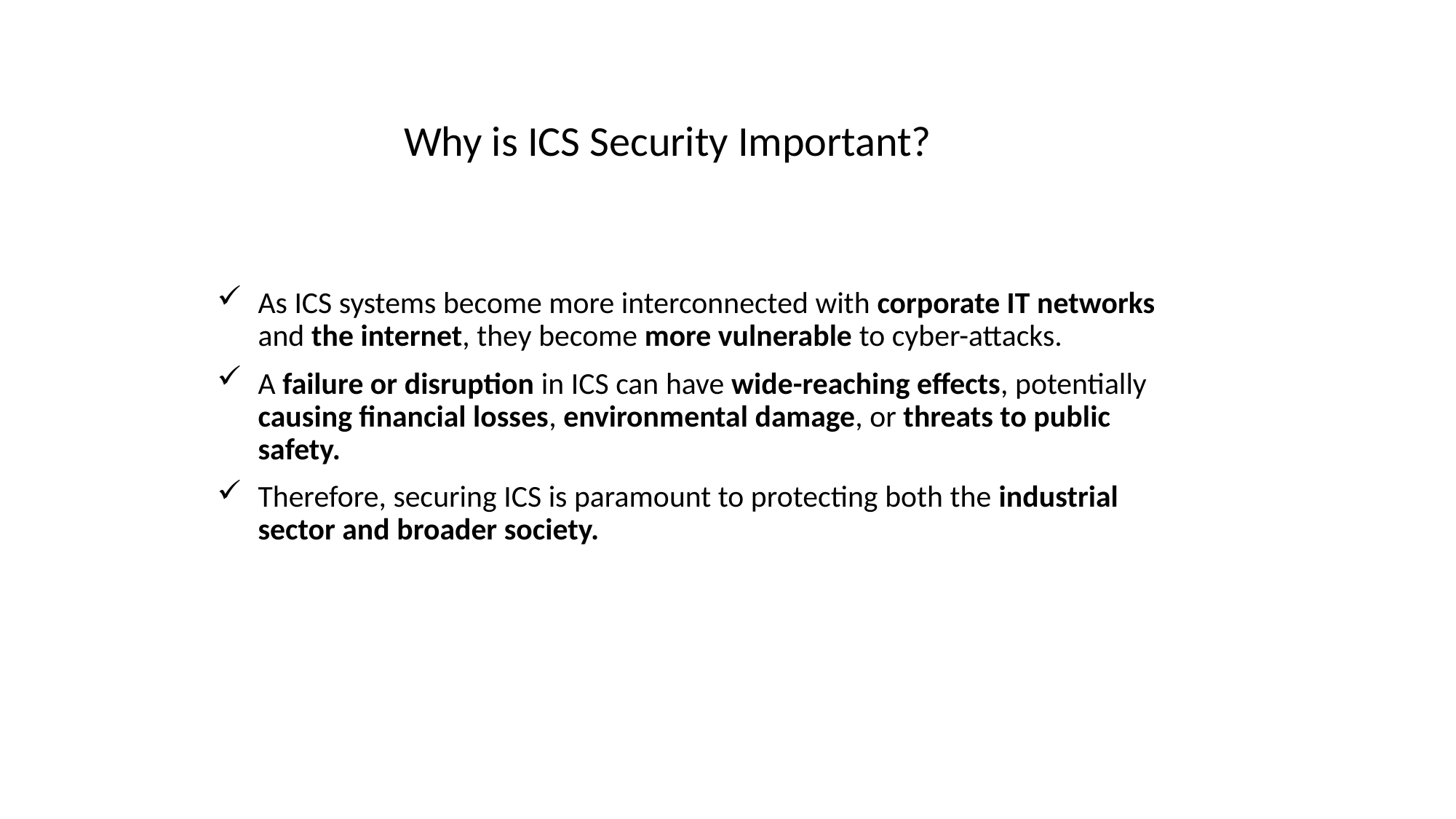

Why is ICS Security Important?
As ICS systems become more interconnected with corporate IT networks and the internet, they become more vulnerable to cyber-attacks.
A failure or disruption in ICS can have wide-reaching effects, potentially causing financial losses, environmental damage, or threats to public safety.
Therefore, securing ICS is paramount to protecting both the industrial sector and broader society.